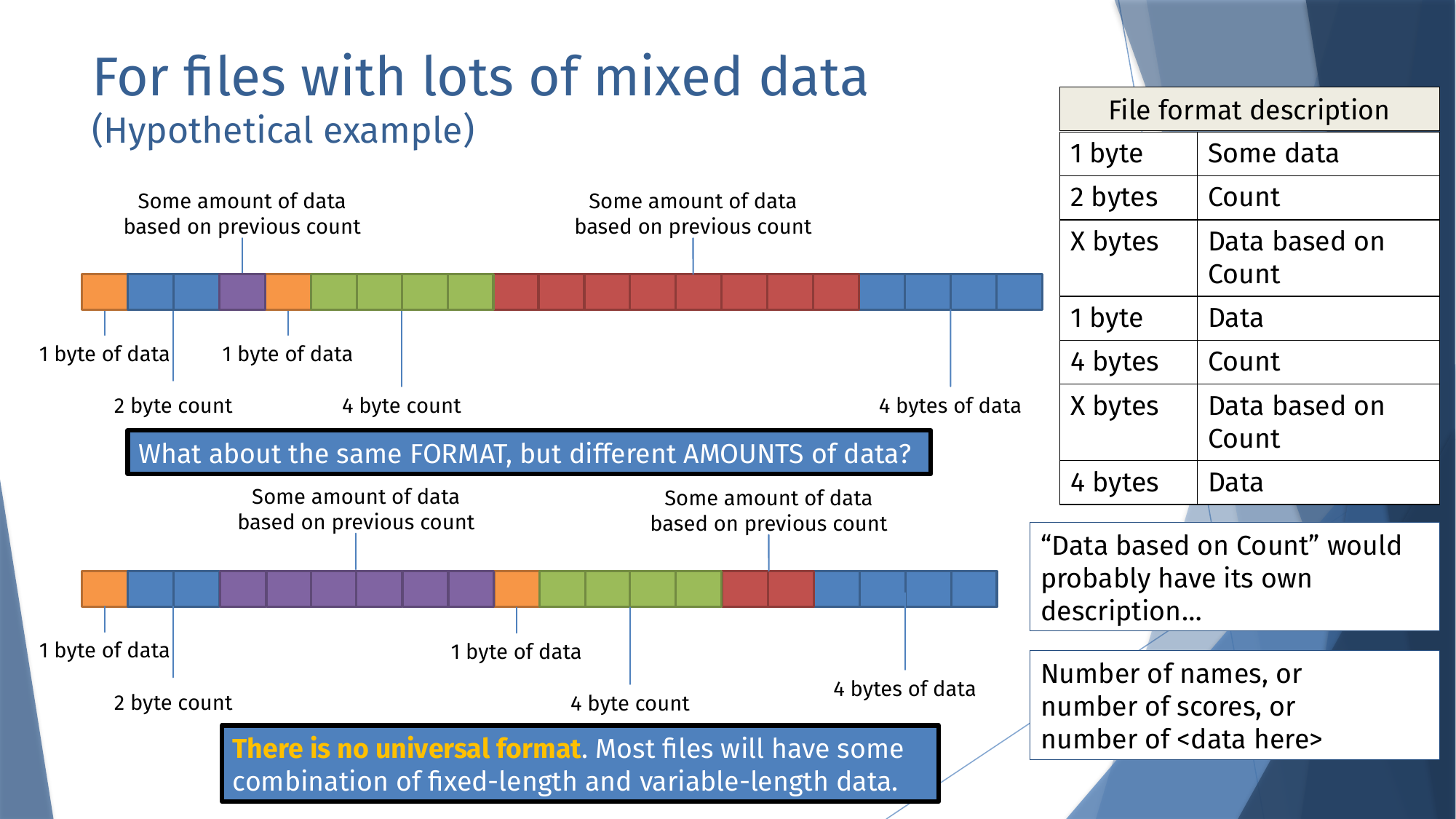

# For files with lots of mixed data (Hypothetical example)
File format description
| 1 byte | Some data |
| --- | --- |
| 2 bytes | Count |
| X bytes | Data based on Count |
| 1 byte | Data |
| 4 bytes | Count |
| X bytes | Data based on Count |
| 4 bytes | Data |
Some amount of data based on previous count
Some amount of data based on previous count
exampleFile.bin

2 byte count
1 byte of data
1 byte of data
4 byte count
4 bytes of data
What about the same FORMAT, but different AMOUNTS of data?
Some amount of data based on previous count
Some amount of data based on previous count
“Data based on Count” would probably have its own description…

4 bytes of data
1 byte of data
2 byte count
1 byte of data
4 byte count
Number of names, or
number of scores, or
number of <data here>
There is no universal format. Most files will have some combination of fixed-length and variable-length data.